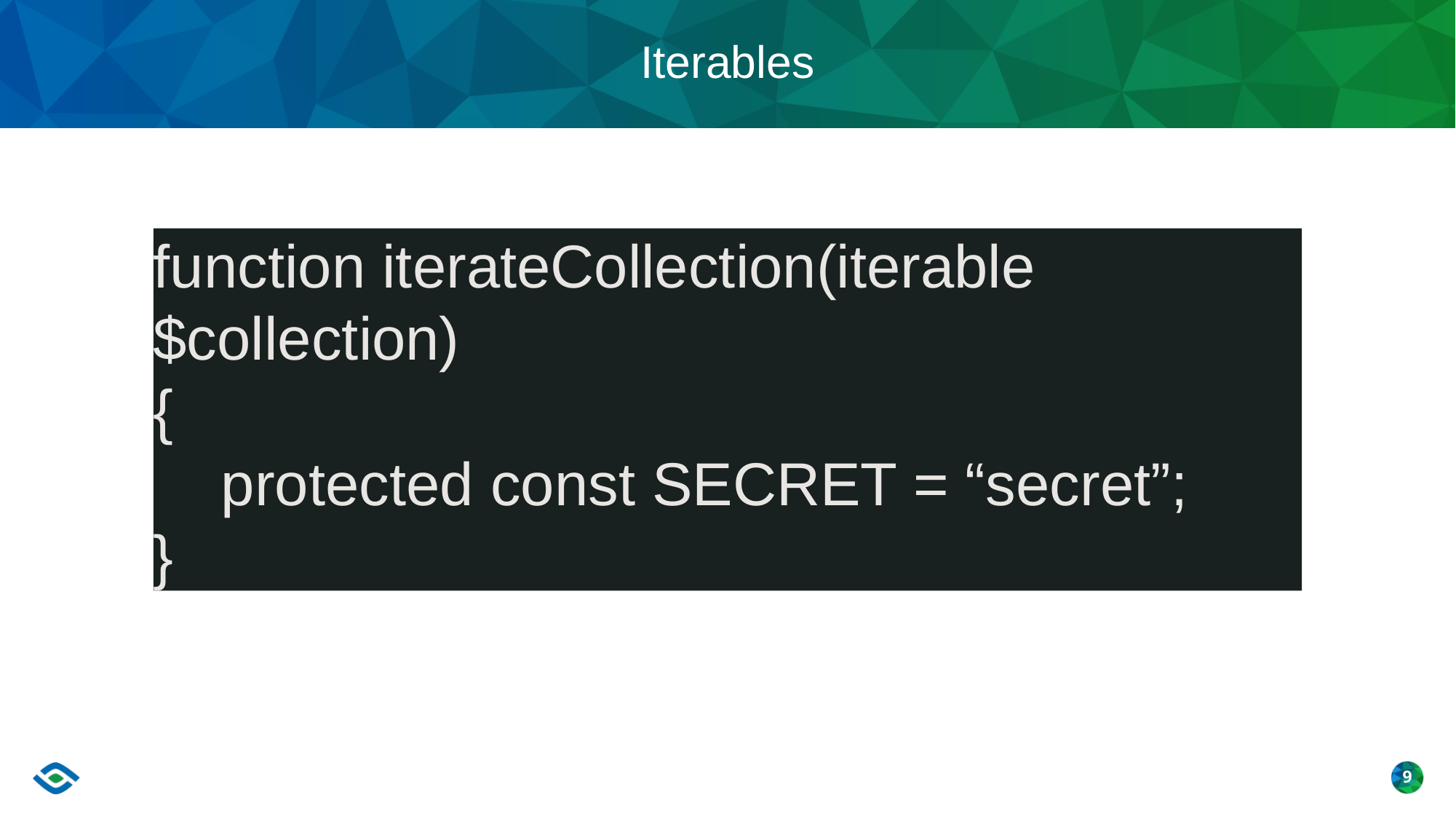

# Iterables
function iterateCollection(iterable $collection)
{
    protected const SECRET = “secret”;
}